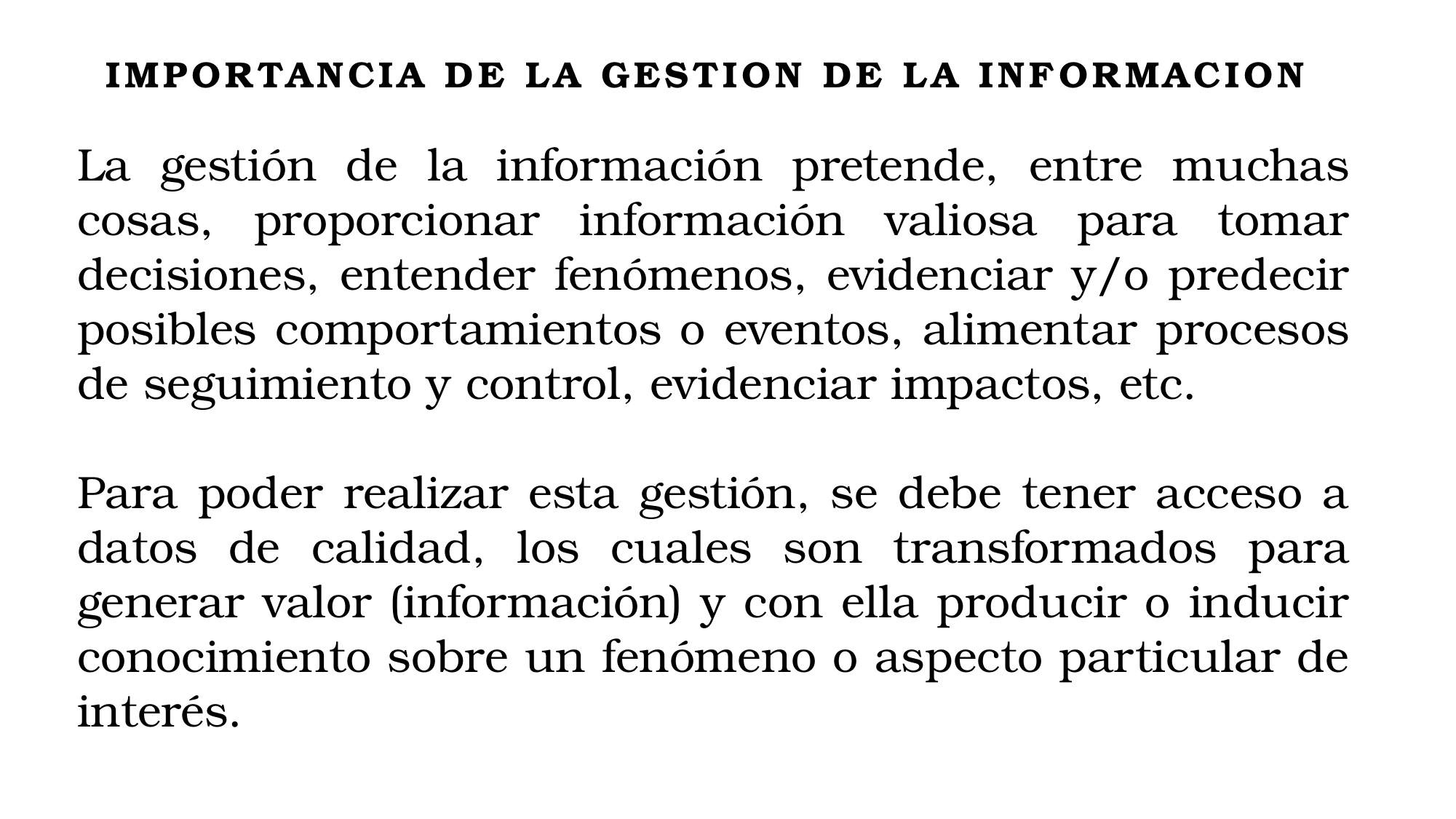

IMPORTANCIA DE LA GESTION DE LA INFORMACION
La gestión de la información pretende, entre muchas cosas, proporcionar información valiosa para tomar decisiones, entender fenómenos, evidenciar y/o predecir posibles comportamientos o eventos, alimentar procesos de seguimiento y control, evidenciar impactos, etc.

Para poder realizar esta gestión, se debe tener acceso a datos de calidad, los cuales son transformados para generar valor (información) y con ella producir o inducir conocimiento sobre un fenómeno o aspecto particular de interés.